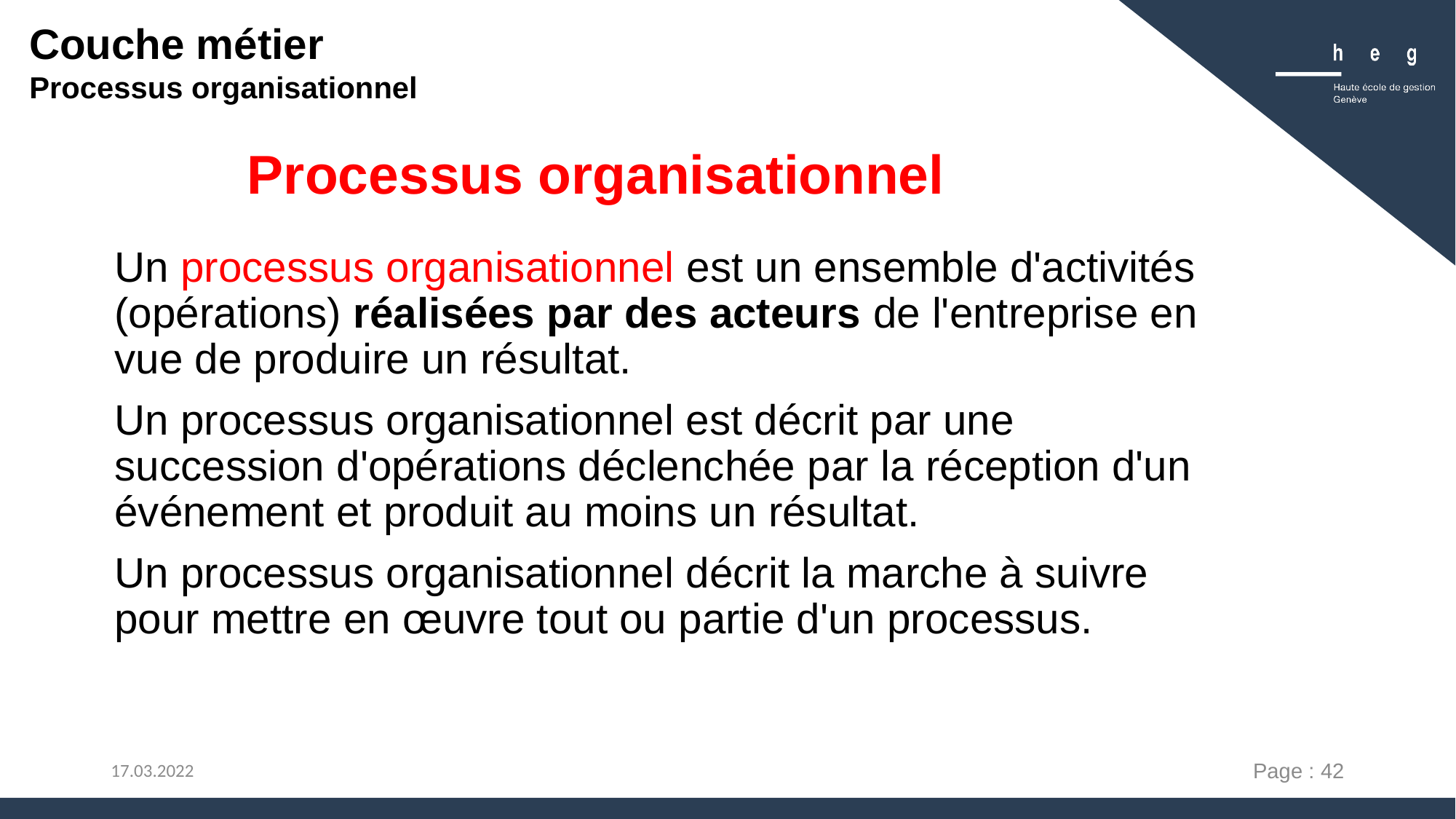

Couche métier
Processus organisationnel
# Processus organisationnel
Un processus organisationnel est un ensemble d'activités (opérations) réalisées par des acteurs de l'entreprise en vue de produire un résultat.
Un processus organisationnel est décrit par une succession d'opérations déclenchée par la réception d'un événement et produit au moins un résultat.
Un processus organisationnel décrit la marche à suivre pour mettre en œuvre tout ou partie d'un processus.

Page : 42